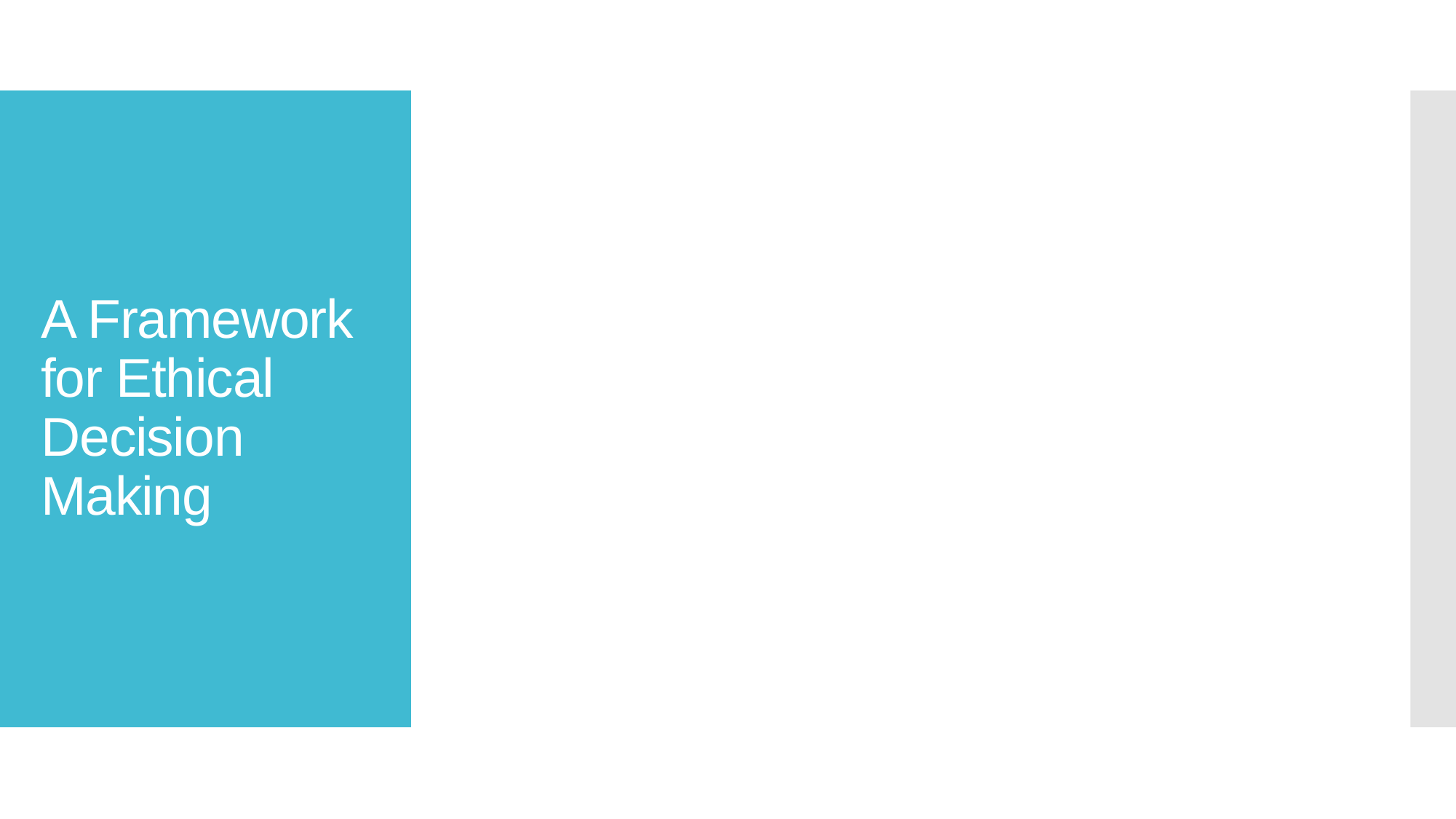

# A Framework for Ethical Decision Making